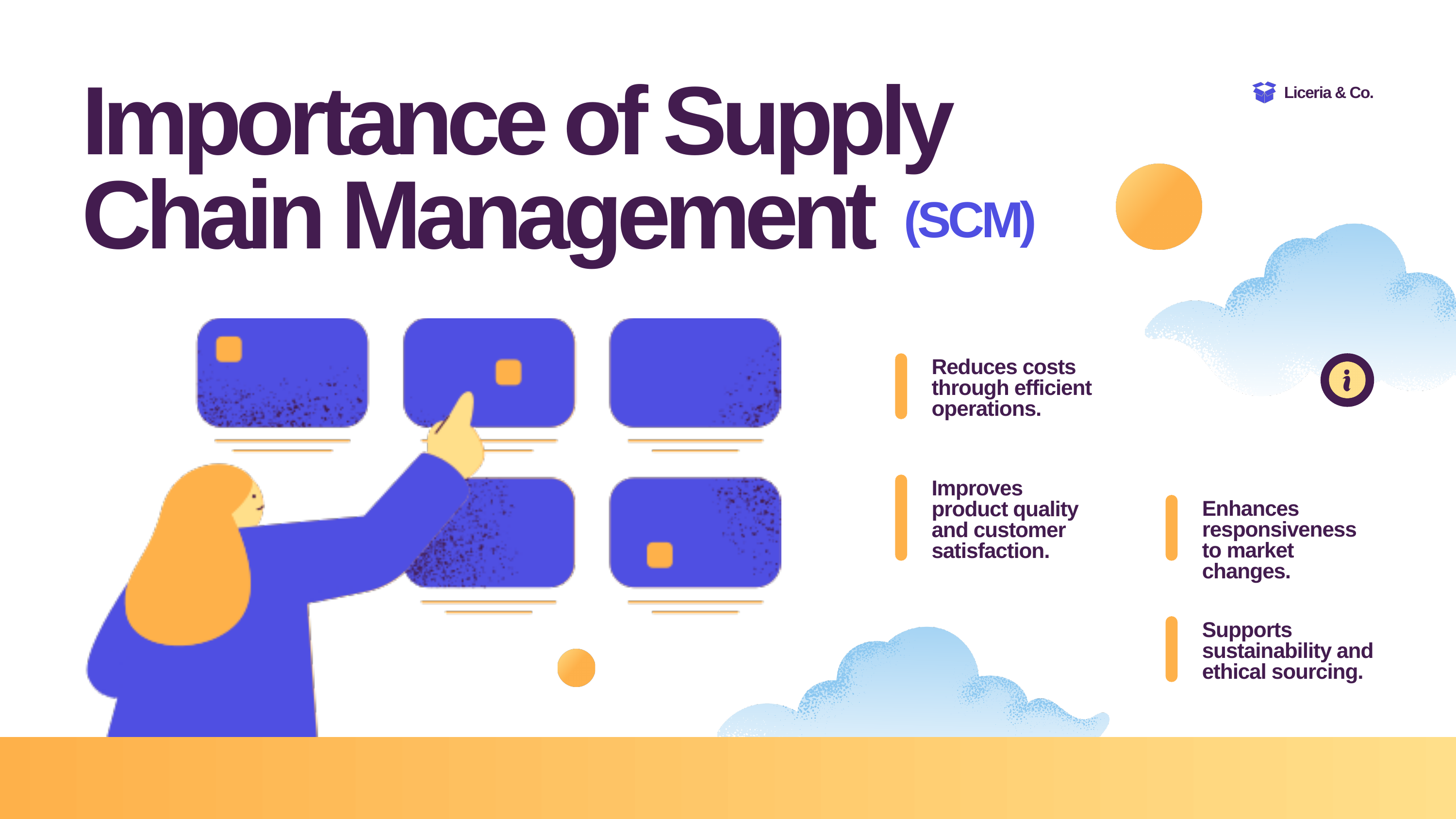

Importance of Supply Chain Management

Liceria & Co.

(SCM)

Reduces costs through efficient operations.

Improves product quality and customer satisfaction.

Enhances responsiveness to market changes.

Supports sustainability and ethical sourcing.